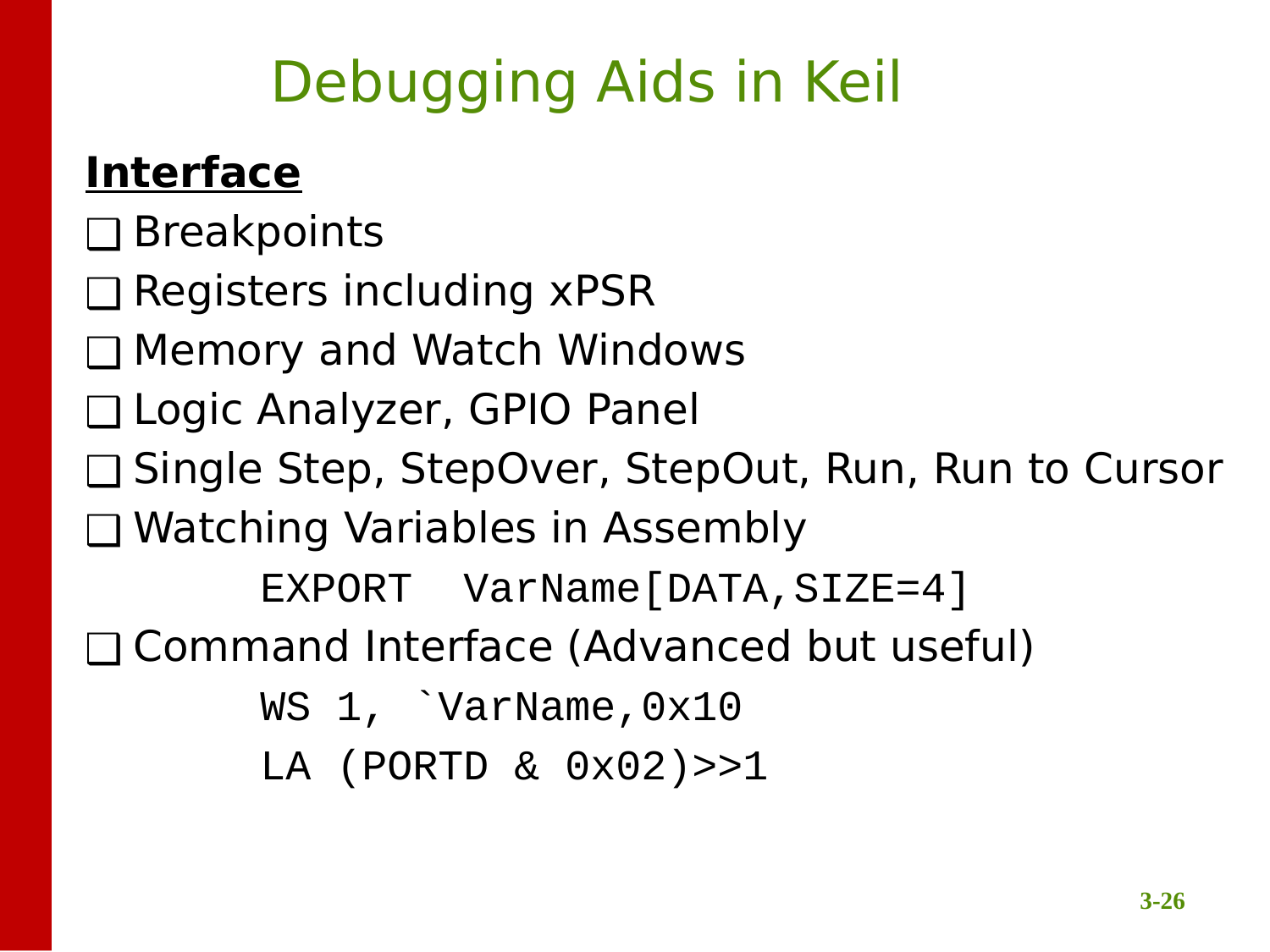

# Debugging Aids in Keil
Interface
Breakpoints
Registers including xPSR
Memory and Watch Windows
Logic Analyzer, GPIO Panel
Single Step, StepOver, StepOut, Run, Run to Cursor
Watching Variables in Assembly
		EXPORT  VarName[DATA,SIZE=4]
Command Interface (Advanced but useful)
		WS 1, `VarName,0x10
		LA (PORTD & 0x02)>>1